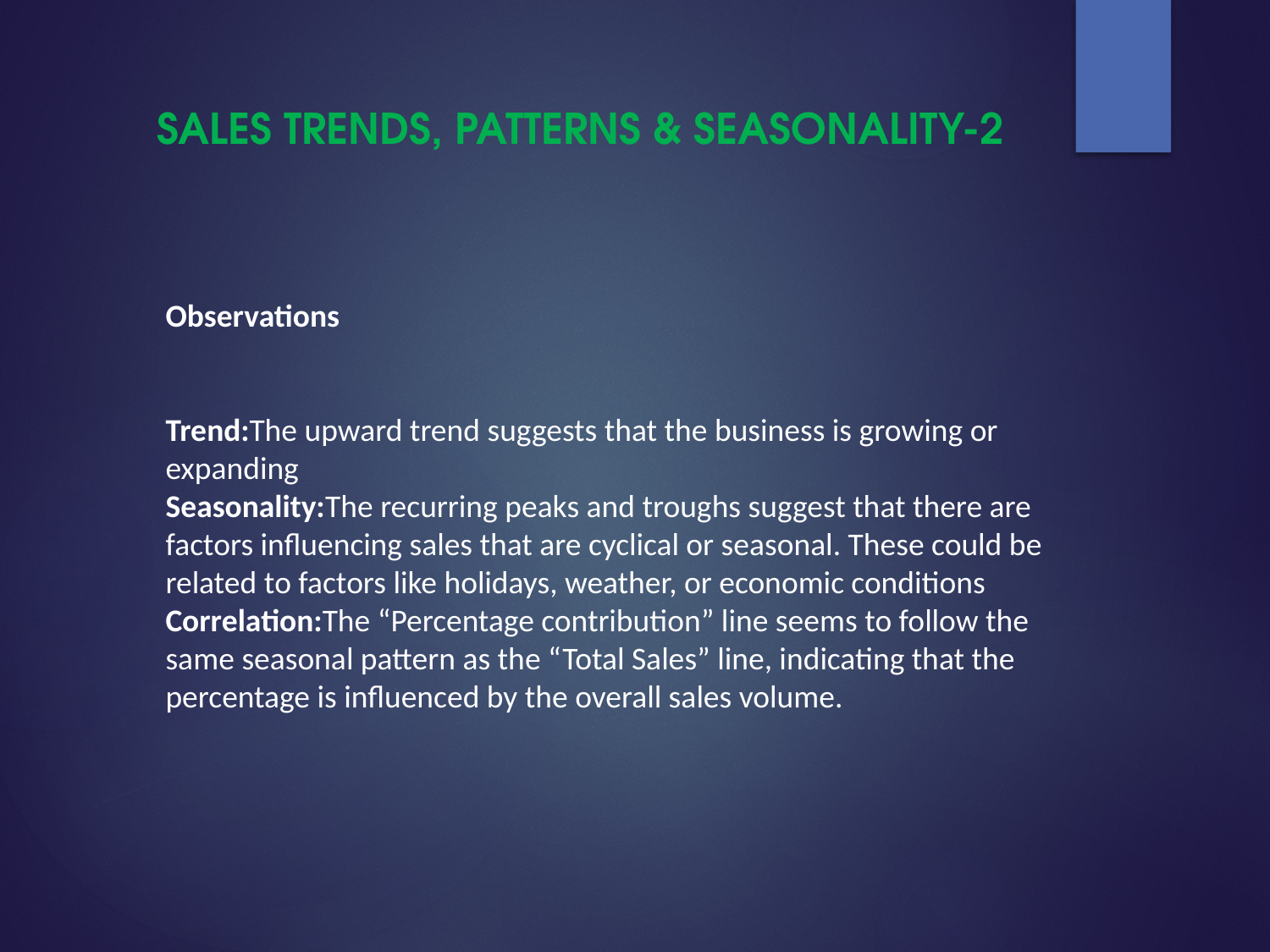

SALES TRENDS, PATTERNS & SEASONALITY-2

Observations

Trend:The upward trend suggests that the business is growing or expanding
Seasonality:The recurring peaks and troughs suggest that there are factors influencing sales that are cyclical or seasonal. These could be related to factors like holidays, weather, or economic conditions
Correlation:The “Percentage contribution” line seems to follow the same seasonal pattern as the “Total Sales” line, indicating that the percentage is influenced by the overall sales volume.